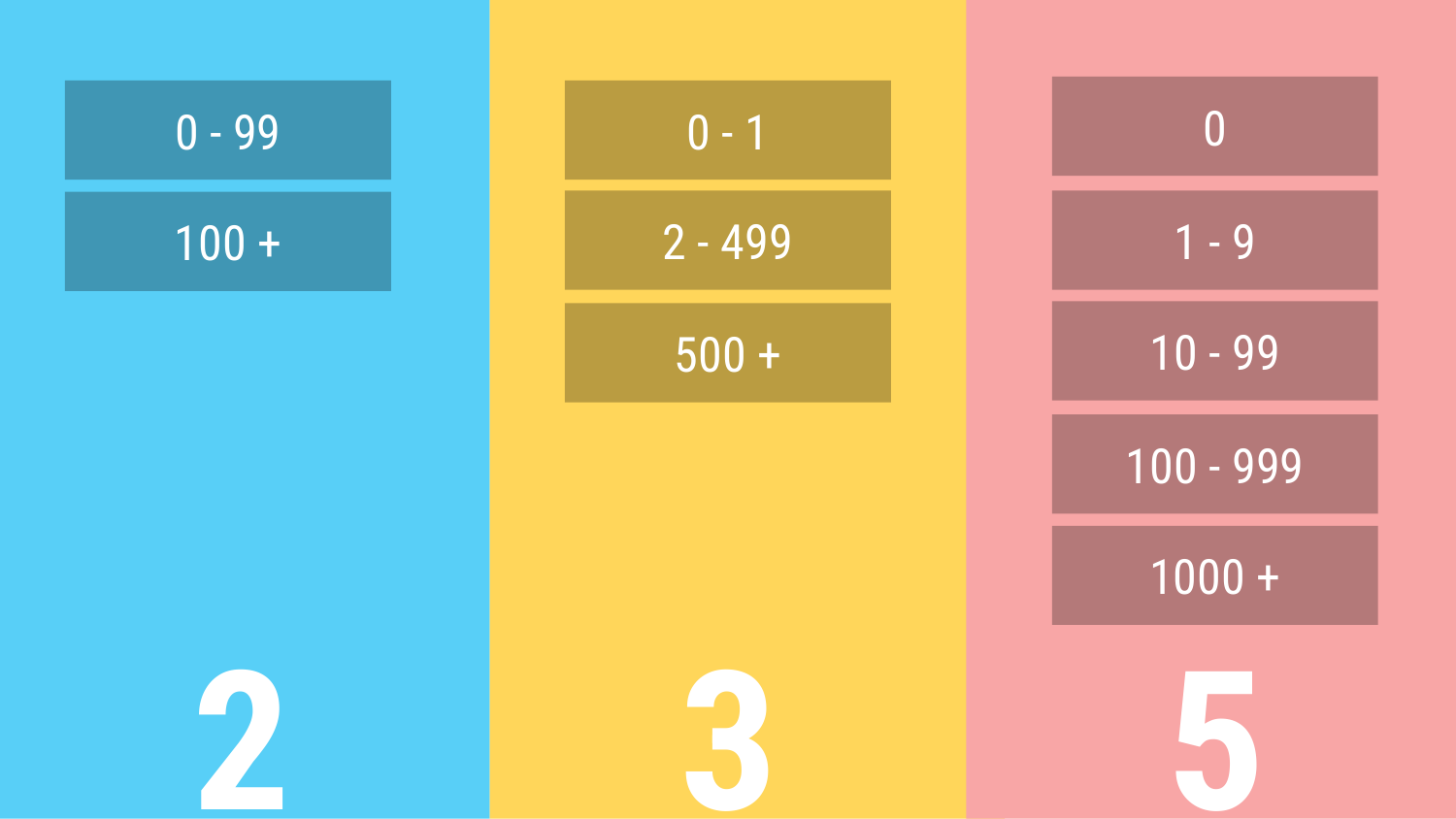

0
1 - 9
10 - 99
100 - 999
1000 +
0 - 99
100 +
0 - 1
2 - 499
500 +
2
3
5